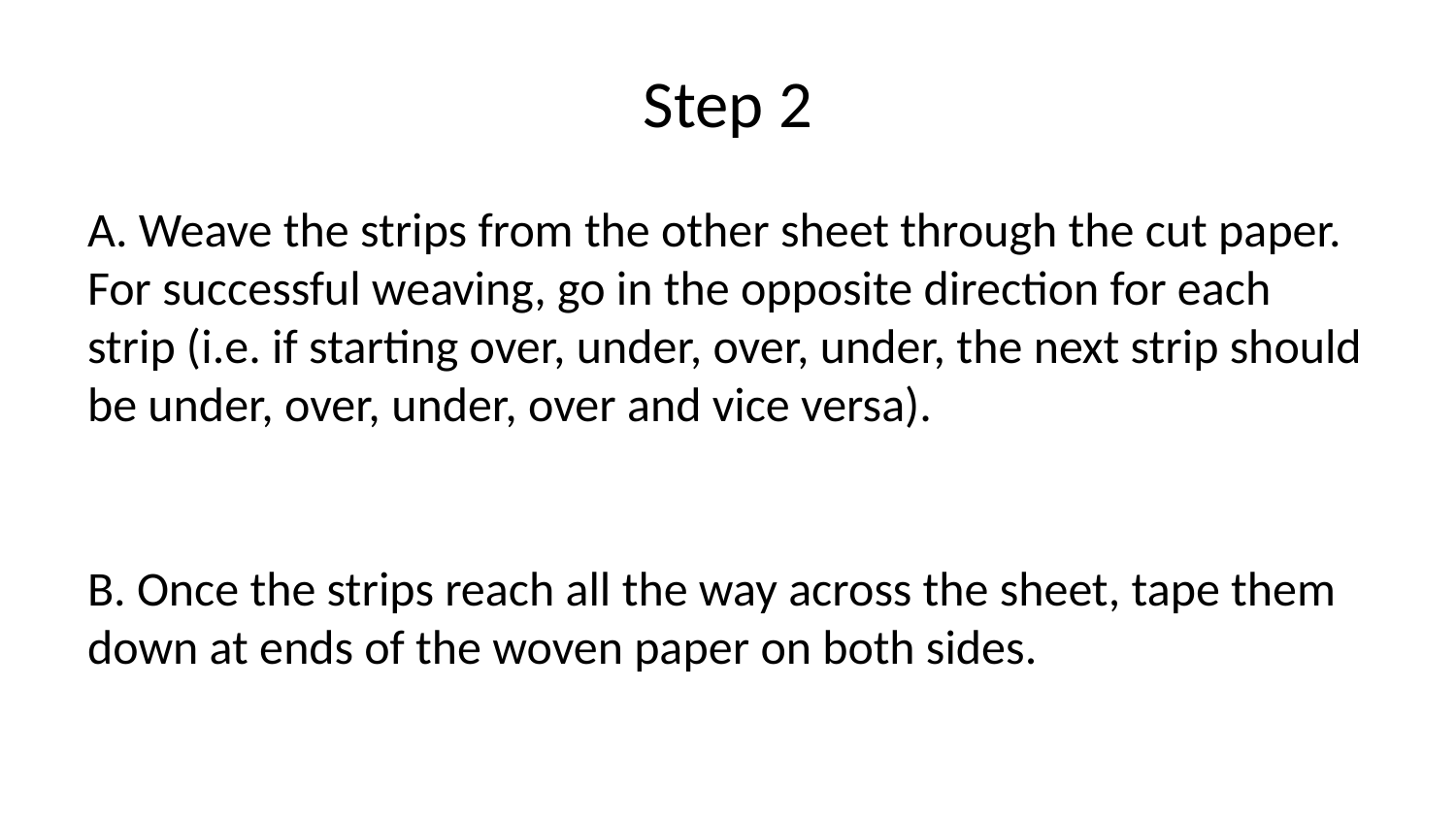

# Step 2
A. Weave the strips from the other sheet through the cut paper. For successful weaving, go in the opposite direction for each strip (i.e. if starting over, under, over, under, the next strip should be under, over, under, over and vice versa).
B. Once the strips reach all the way across the sheet, tape them down at ends of the woven paper on both sides.